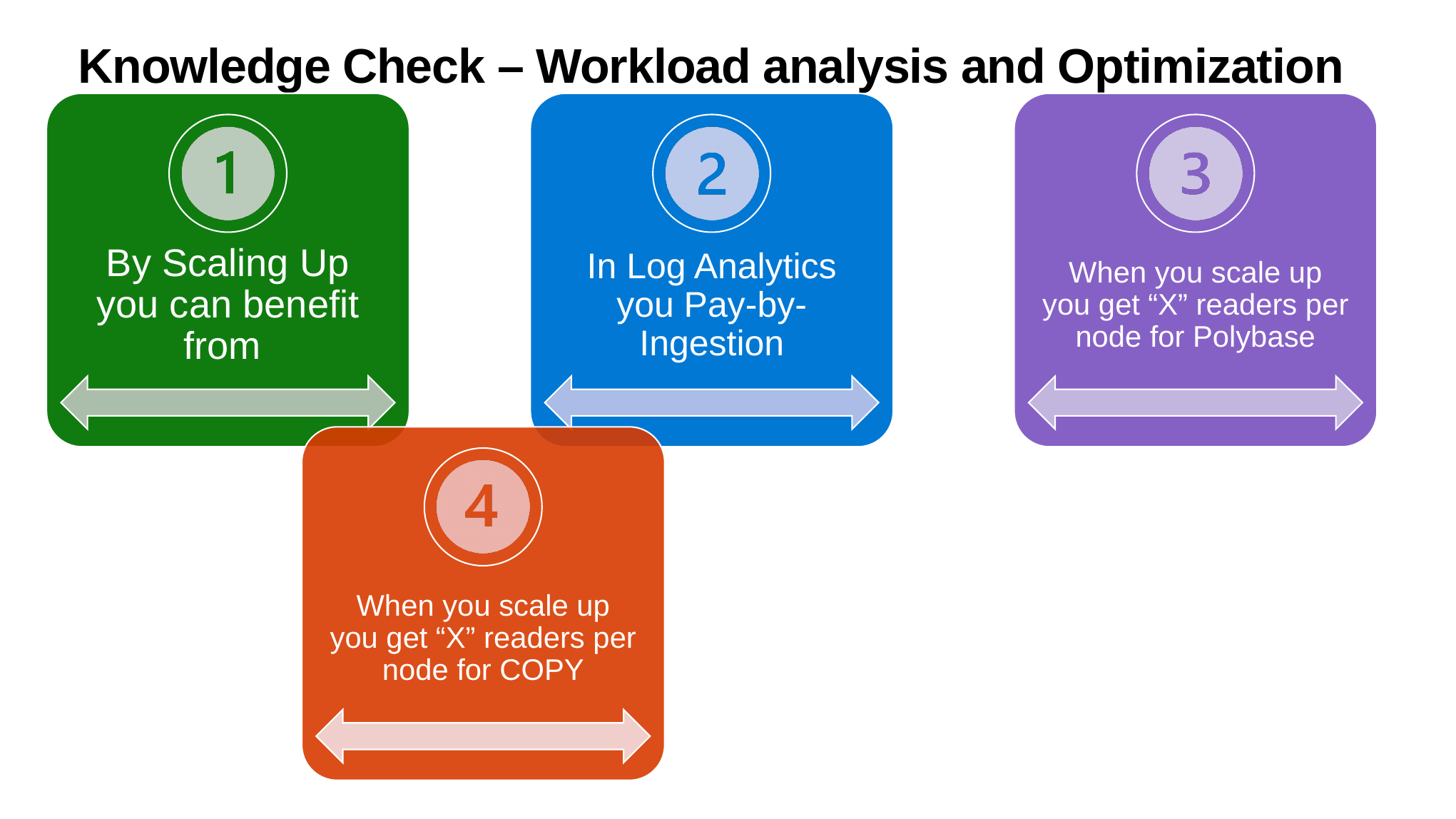

# Knowledge Check – Workload analysis and Optimization
By Scaling Up you can benefit from
In Log Analytics you Pay-by-Ingestion
When you scale up you get “X” readers per node for Polybase
When you scale up you get “X” readers per node for COPY